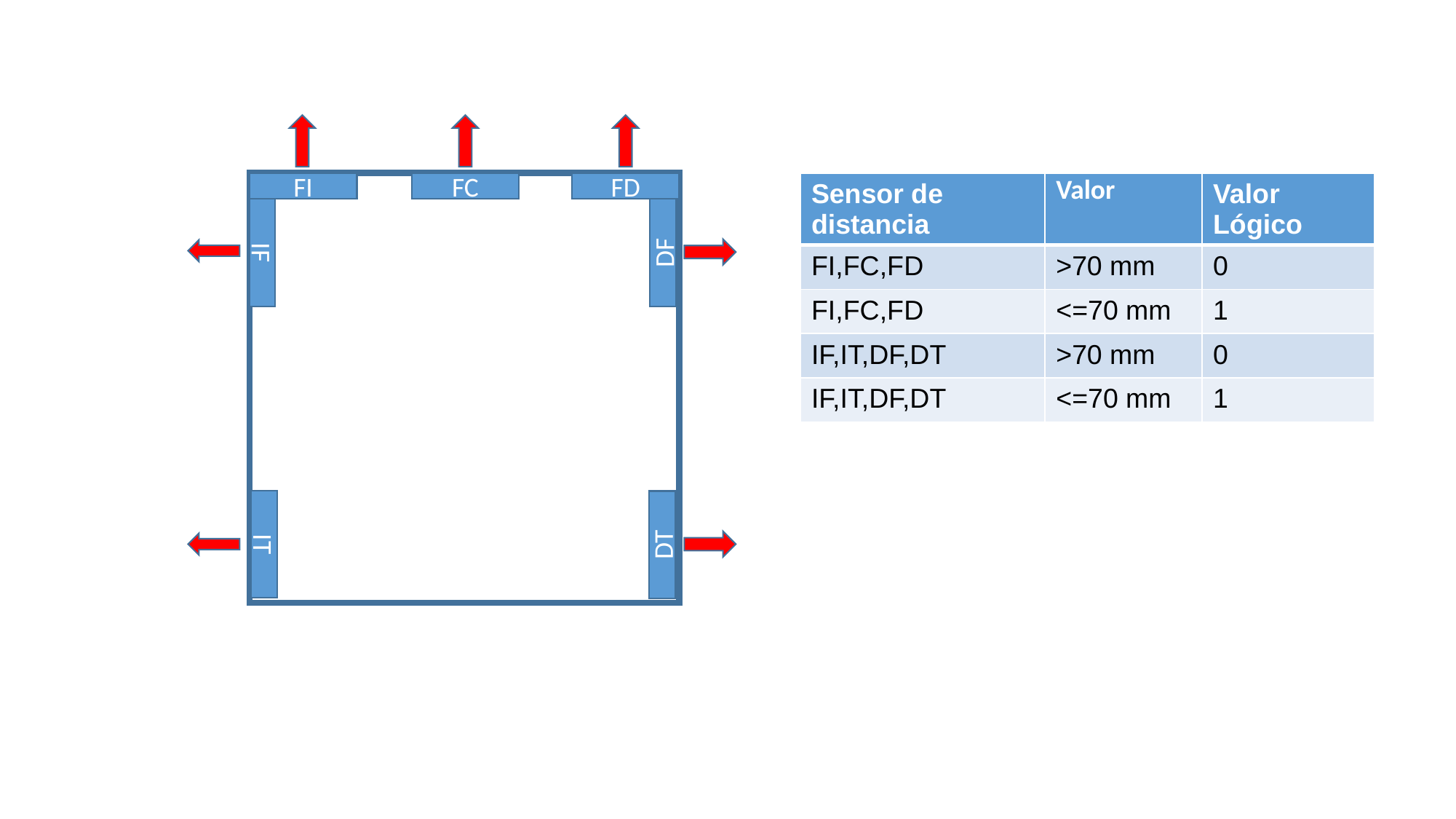

FI
FC
FD

IF
DF

IT

DT

| Sensor de distancia | Valor | Valor Lógico |
| --- | --- | --- |
| FI,FC,FD | >70 mm | 0 |
| FI,FC,FD | <=70 mm | 1 |
| IF,IT,DF,DT | >70 mm | 0 |
| IF,IT,DF,DT | <=70 mm | 1 |